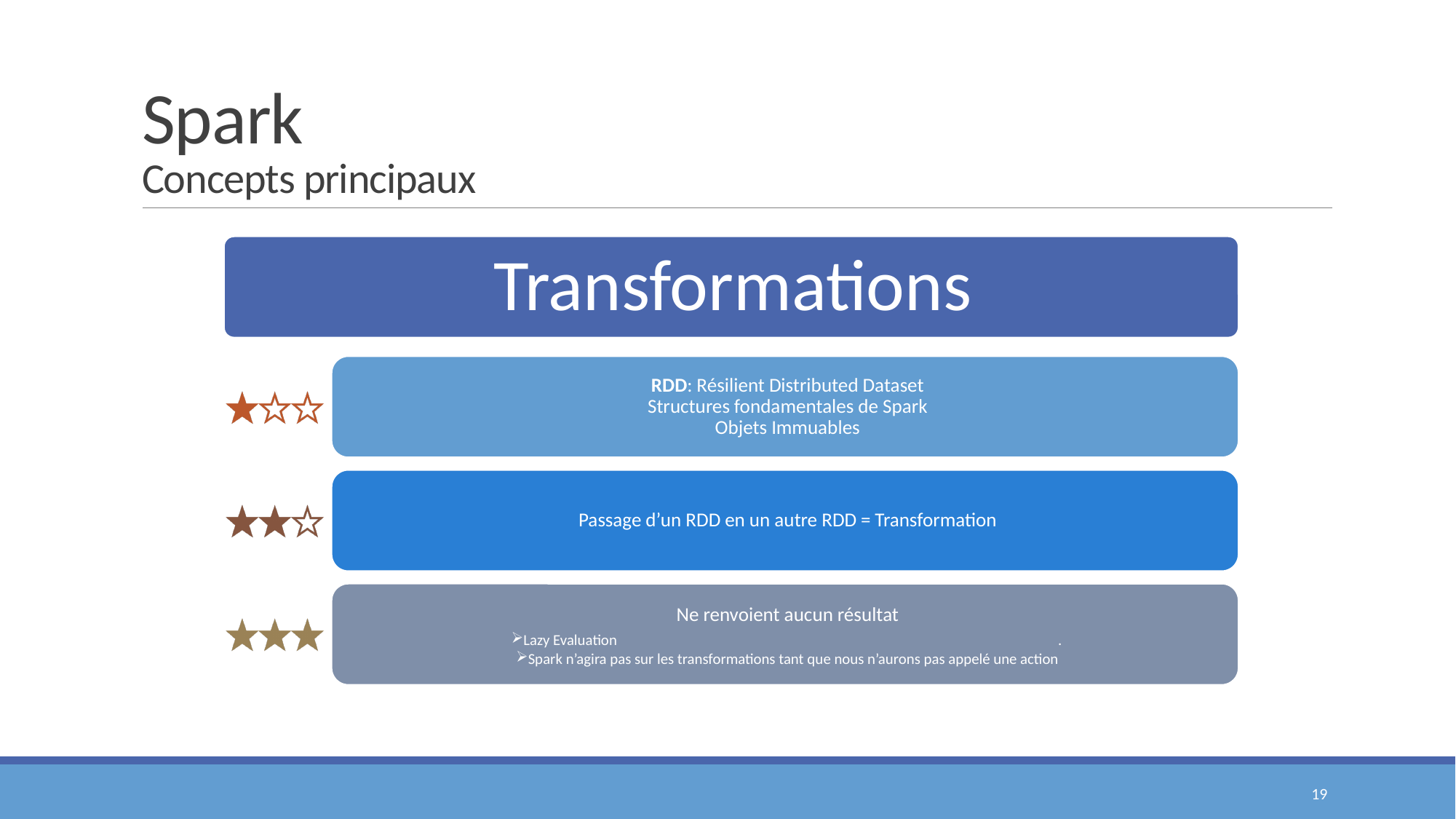

# Spark Concepts principaux
Transformations
RDD: Résilient Distributed Dataset
Structures fondamentales de Spark
Objets Immuables
Passage d’un RDD en un autre RDD = Transformation
Ne renvoient aucun résultat
Lazy Evaluation                                                                                                                                .
Spark n’agira pas sur les transformations tant que nous n’aurons pas appelé une action
19